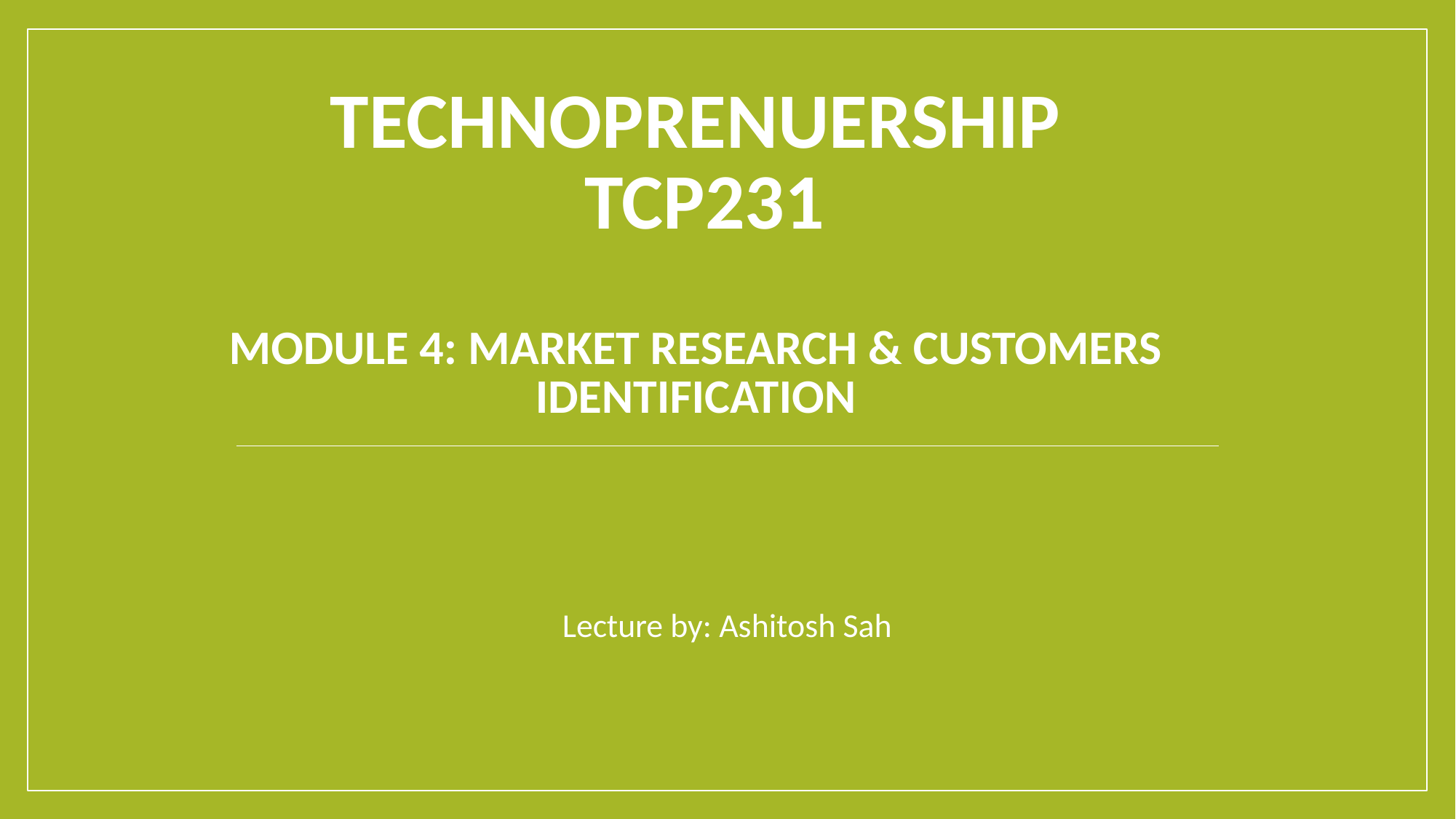

# Technoprenuership TCP231 Module 4: Market Research & Customers Identification
Lecture by: Ashitosh Sah